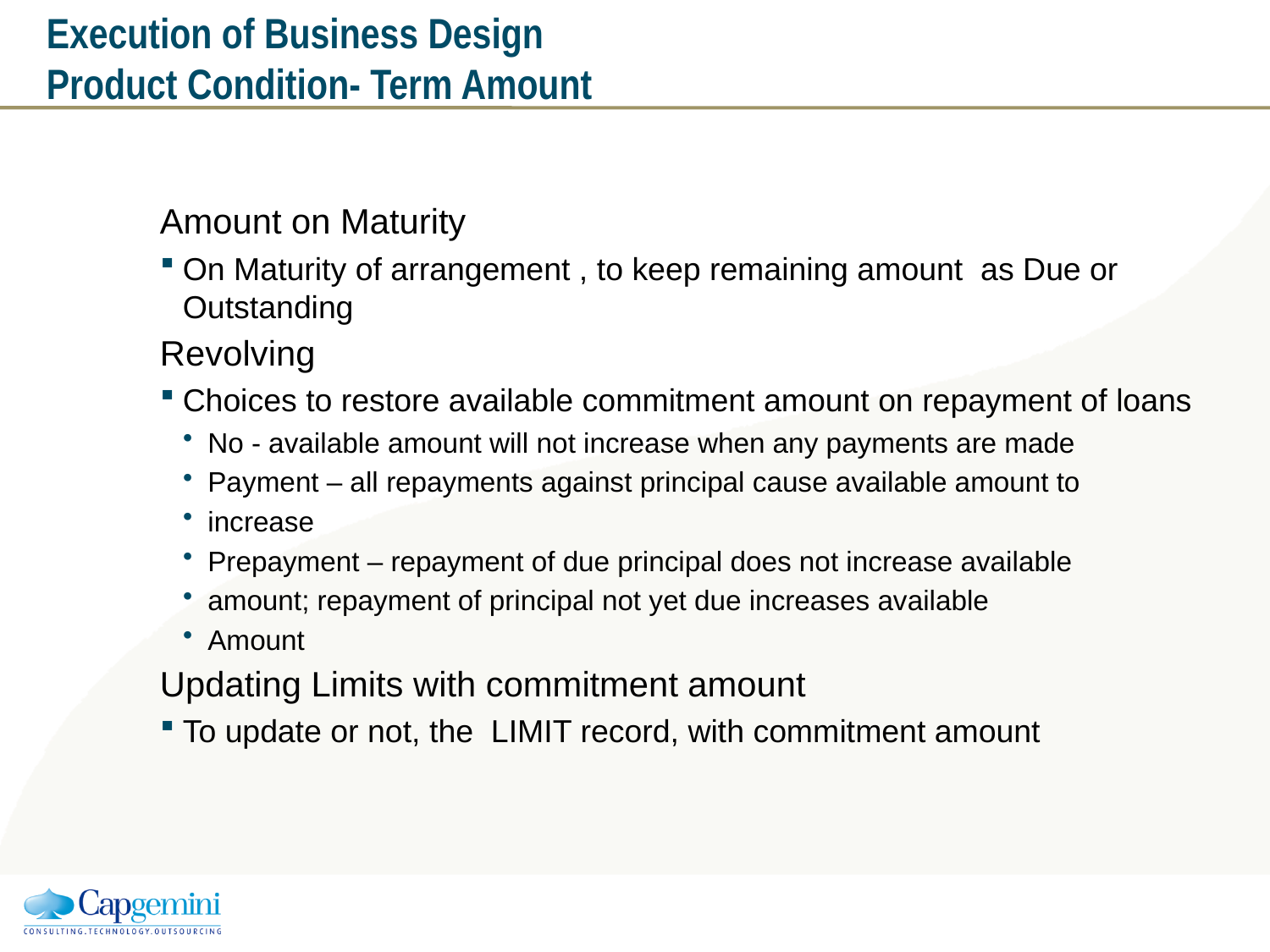

# Execution of Business Design Product Condition- Term Amount
Amount on Maturity
On Maturity of arrangement , to keep remaining amount  as Due or Outstanding
Revolving
Choices to restore available commitment amount on repayment of loans
No - available amount will not increase when any payments are made
Payment – all repayments against principal cause available amount to
increase
Prepayment – repayment of due principal does not increase available
amount; repayment of principal not yet due increases available
Amount
Updating Limits with commitment amount
To update or not, the  LIMIT record, with commitment amount